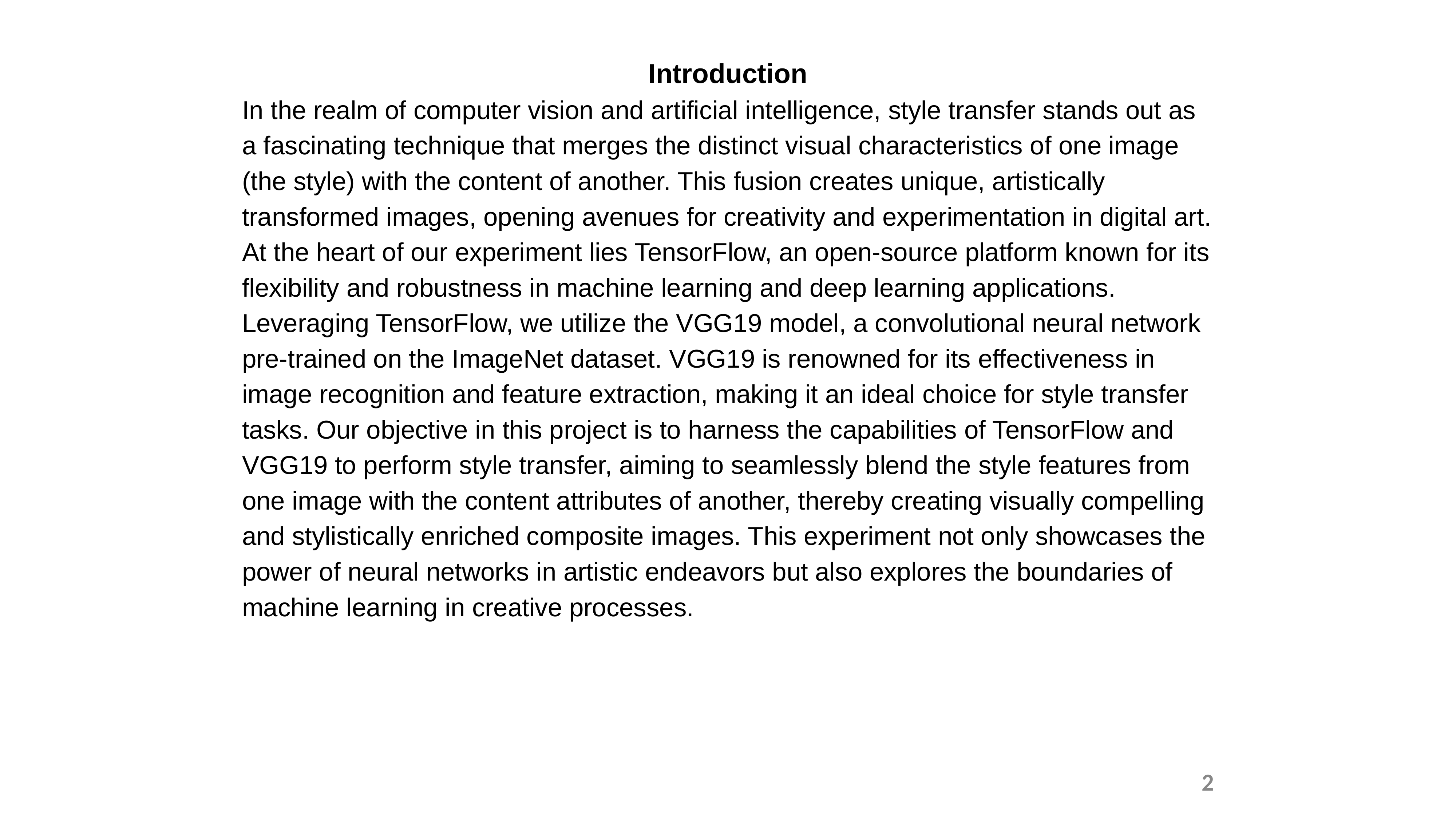

Introduction
In the realm of computer vision and artificial intelligence, style transfer stands out as a fascinating technique that merges the distinct visual characteristics of one image (the style) with the content of another. This fusion creates unique, artistically transformed images, opening avenues for creativity and experimentation in digital art. At the heart of our experiment lies TensorFlow, an open-source platform known for its flexibility and robustness in machine learning and deep learning applications. Leveraging TensorFlow, we utilize the VGG19 model, a convolutional neural network pre-trained on the ImageNet dataset. VGG19 is renowned for its effectiveness in image recognition and feature extraction, making it an ideal choice for style transfer tasks. Our objective in this project is to harness the capabilities of TensorFlow and VGG19 to perform style transfer, aiming to seamlessly blend the style features from one image with the content attributes of another, thereby creating visually compelling and stylistically enriched composite images. This experiment not only showcases the power of neural networks in artistic endeavors but also explores the boundaries of machine learning in creative processes.
2